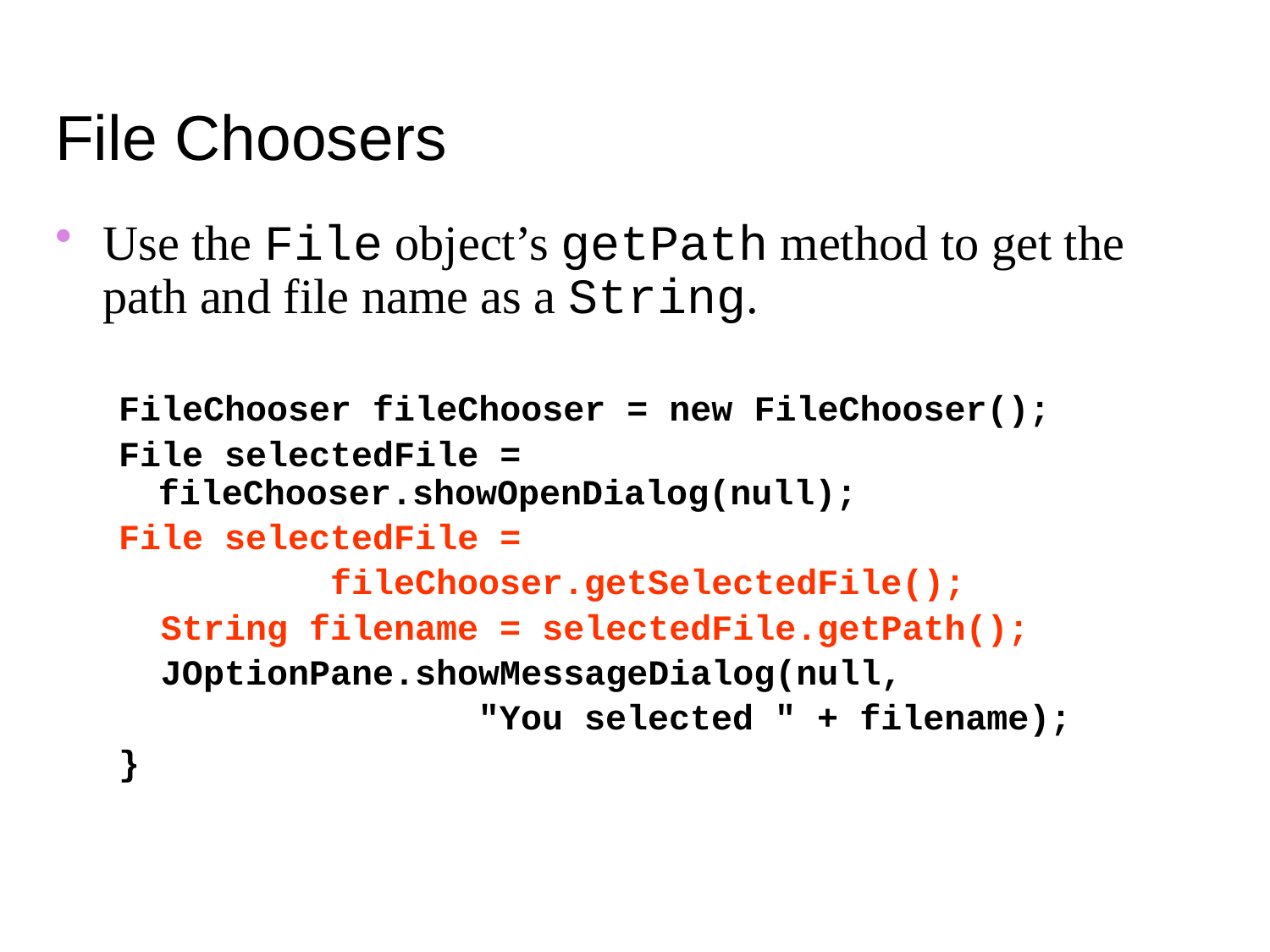

File Choosers
Use the File object’s getPath method to get the path and file name as a String.
FileChooser fileChooser = new FileChooser();
File selectedFile = fileChooser.showOpenDialog(null);
File selectedFile =
          fileChooser.getSelectedFile();
  String filename = selectedFile.getPath();
  JOptionPane.showMessageDialog(null,
                 "You selected " + filename);
}